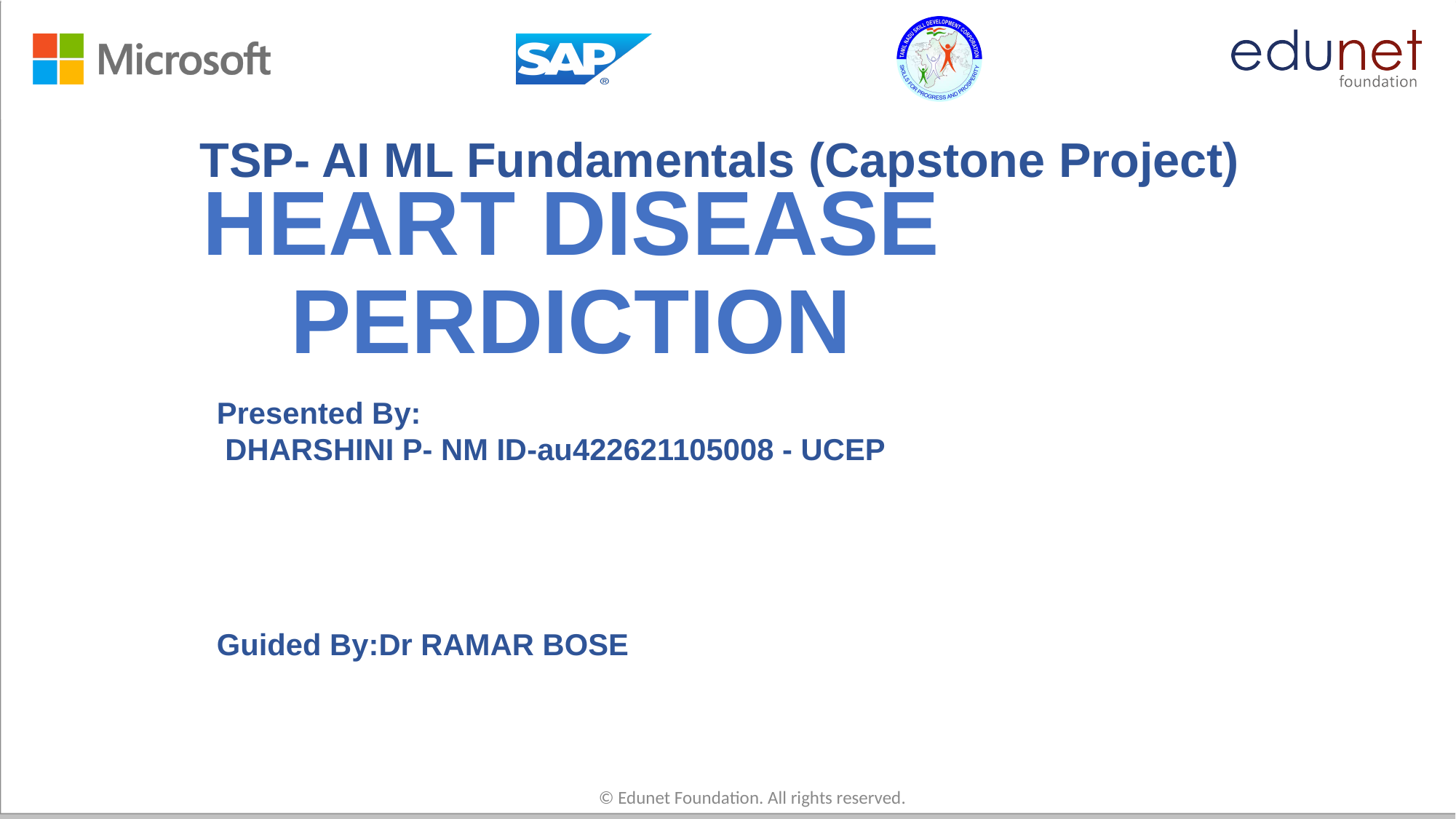

TSP- AI ML Fundamentals (Capstone Project)
# HEART DISEASE PERDICTION
Presented By:
 DHARSHINI P- NM ID-au422621105008 - UCEP
Guided By:Dr RAMAR BOSE
© Edunet Foundation. All rights reserved.